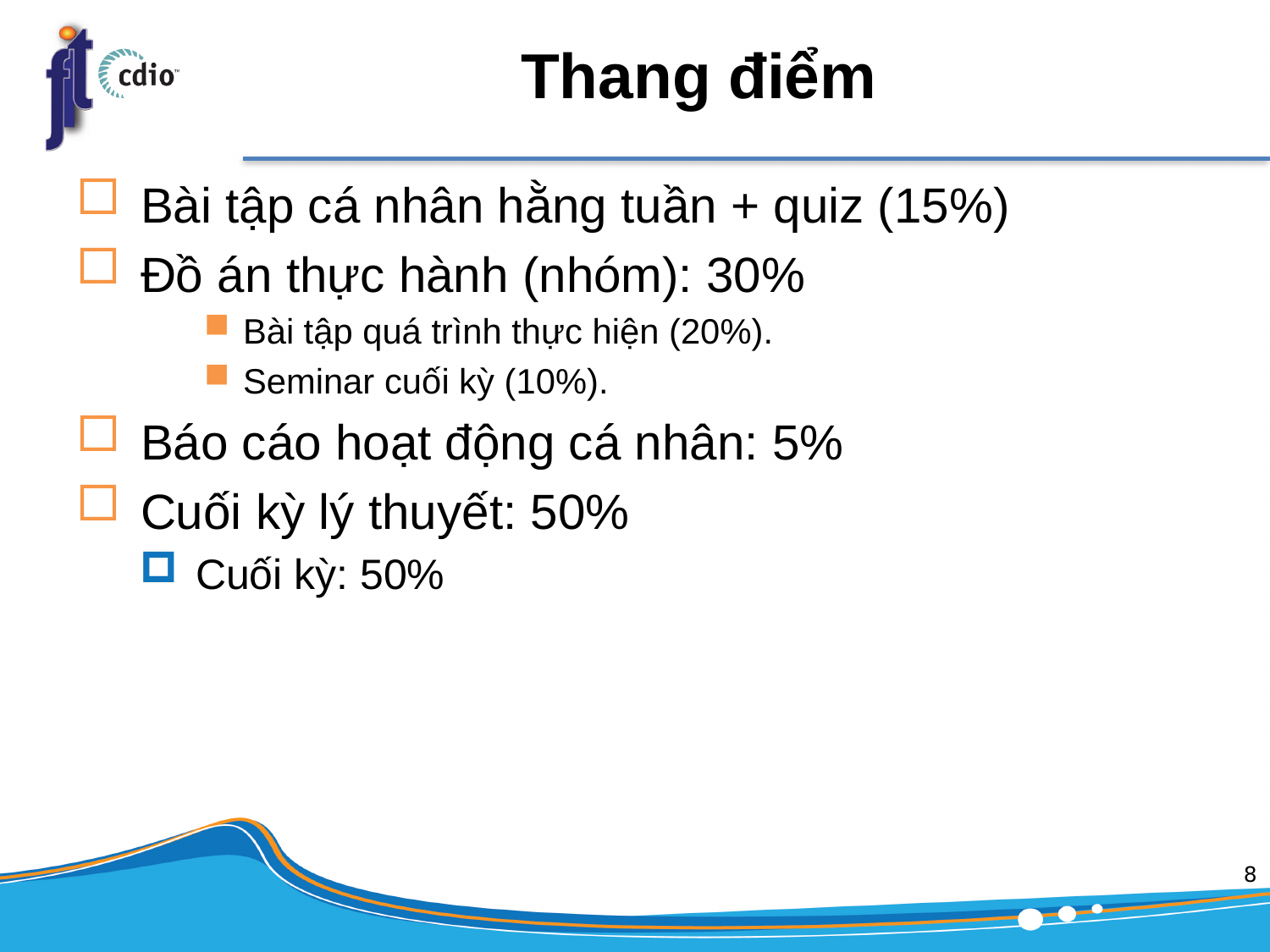

# Thang điểm
Bài tập cá nhân hằng tuần + quiz (15%)
Đồ án thực hành (nhóm): 30%
Bài tập quá trình thực hiện (20%).
Seminar cuối kỳ (10%).
Báo cáo hoạt động cá nhân: 5%
Cuối kỳ lý thuyết: 50%
Cuối kỳ: 50%
8